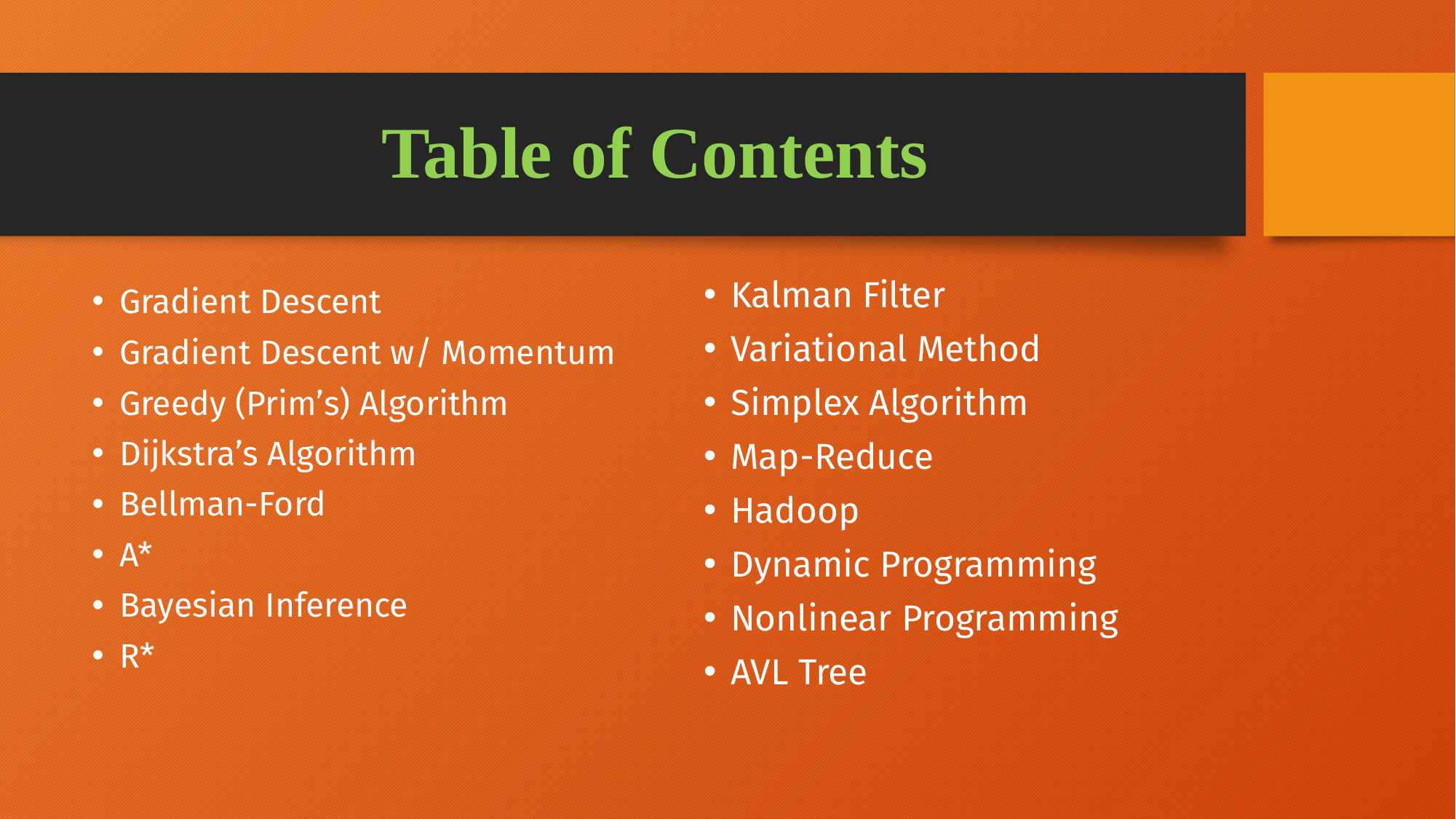

# Table of Contents
Kalman Filter
Variational Method
Simplex Algorithm
Map-Reduce
Hadoop
Dynamic Programming
Nonlinear Programming
AVL Tree
Gradient Descent
Gradient Descent w/ Momentum
Greedy (Prim’s) Algorithm
Dijkstra’s Algorithm
Bellman-Ford
A*
Bayesian Inference
R*